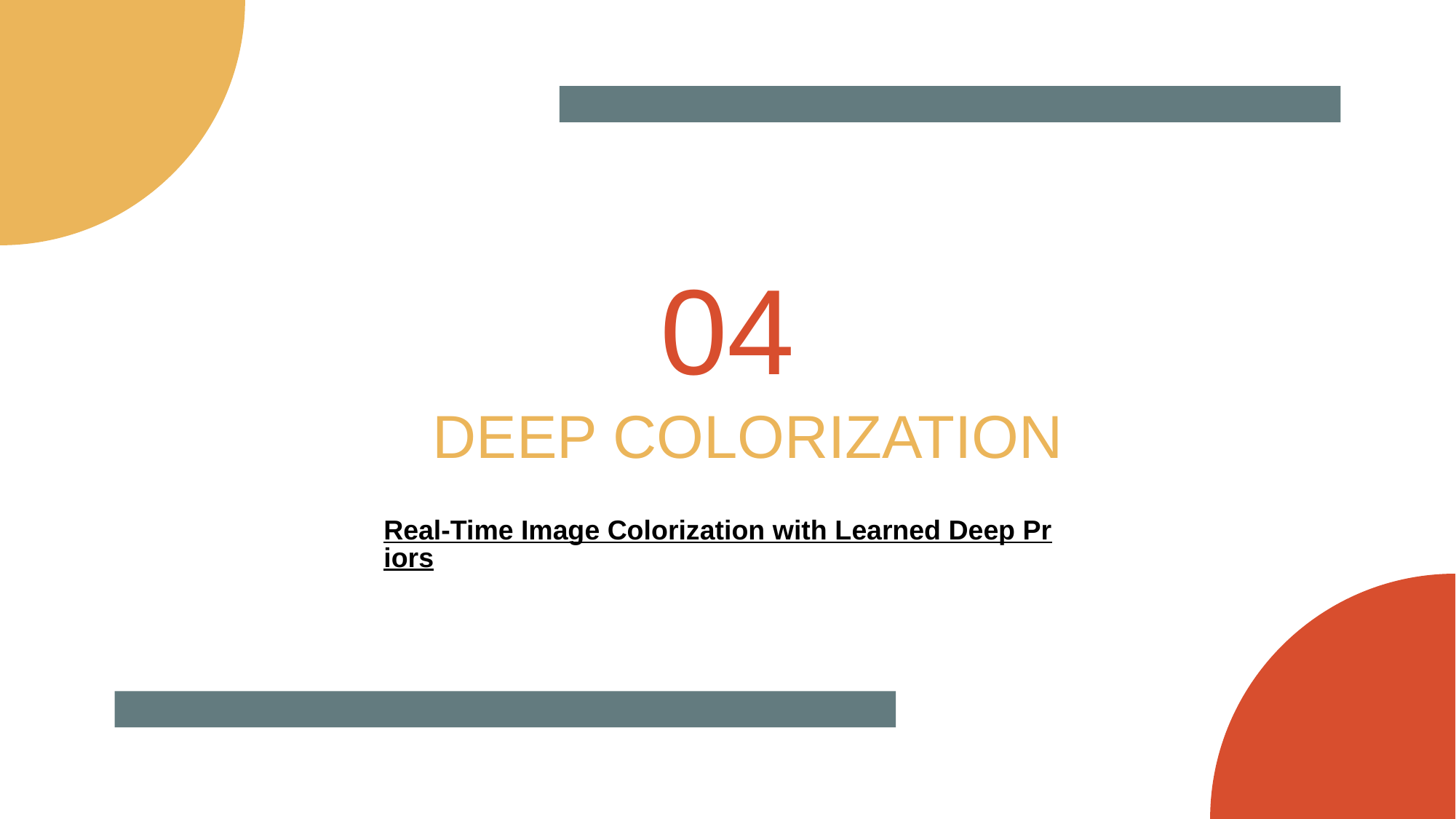

# 04
DEEP COLORIZATION
Real-Time Image Colorization with Learned Deep Priors